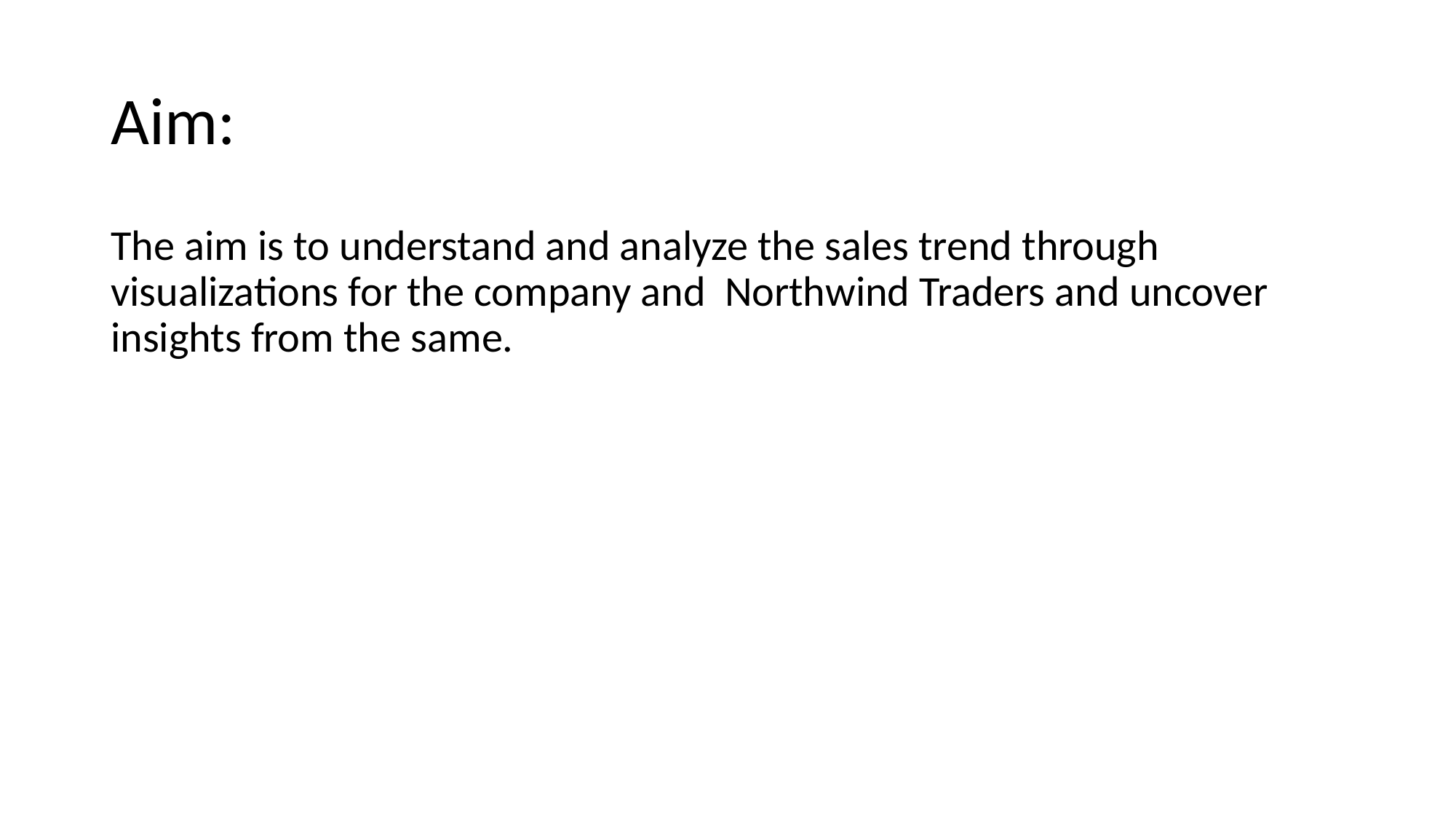

# Aim:
The aim is to understand and analyze the sales trend through visualizations for the company and  Northwind Traders and uncover insights from the same.